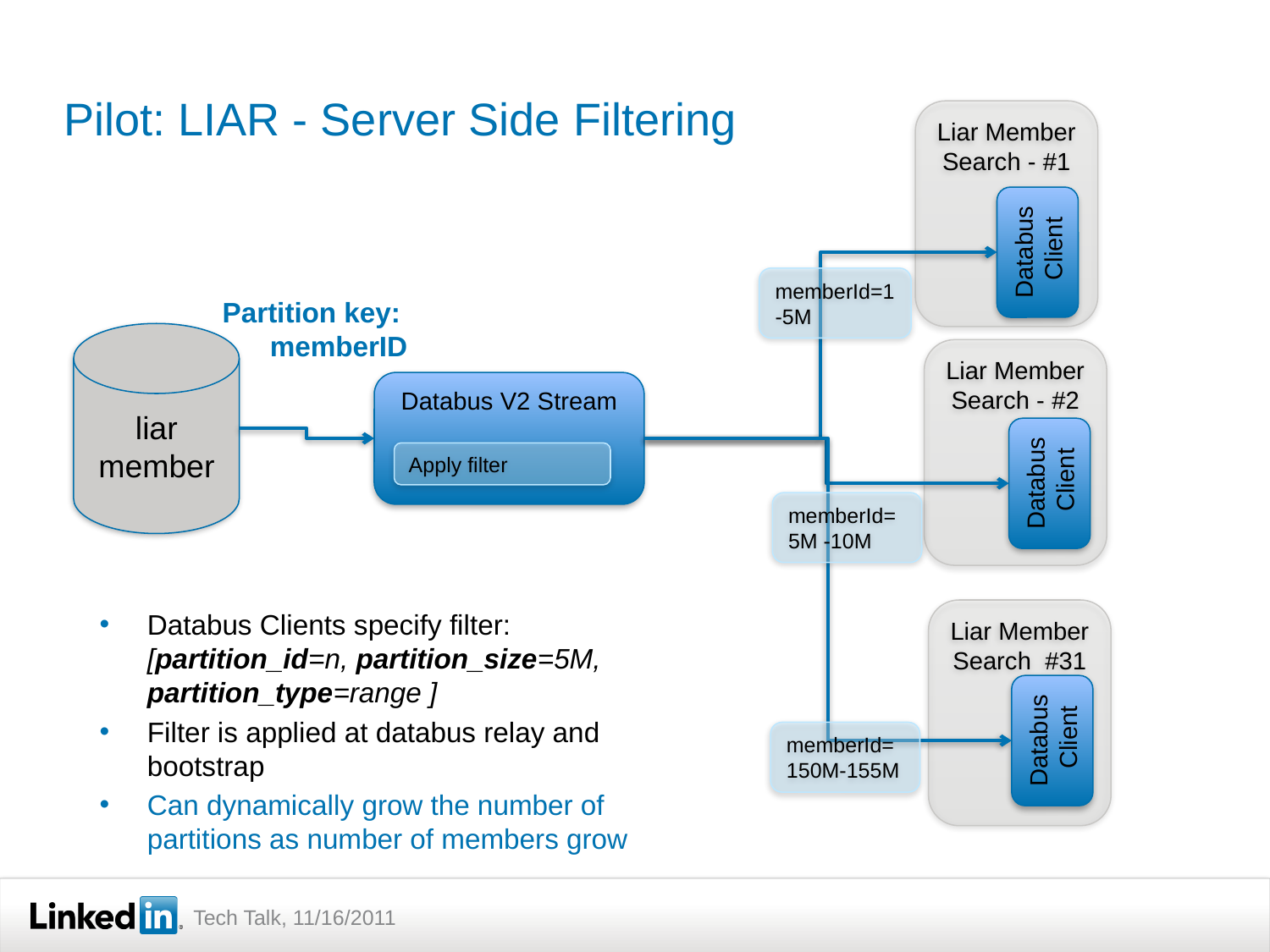

# Pilot: LIAR - Server Side Filtering
Liar Member
Search - #1

Databus  Client
memberId=1-5M
Partition key: memberID
liar
member
Liar Member
Search - #2
Databus V2 Stream
Databus  Client
Apply filter
memberId=5M -10M

Liar Member
Search  #31
Databus Clients specify filter: [partition_id=n, partition_size=5M, partition_type=range ]
Filter is applied at databus relay and bootstrap
Can dynamically grow the number of partitions as number of members grow

Databus  Client
memberId=150M-155M